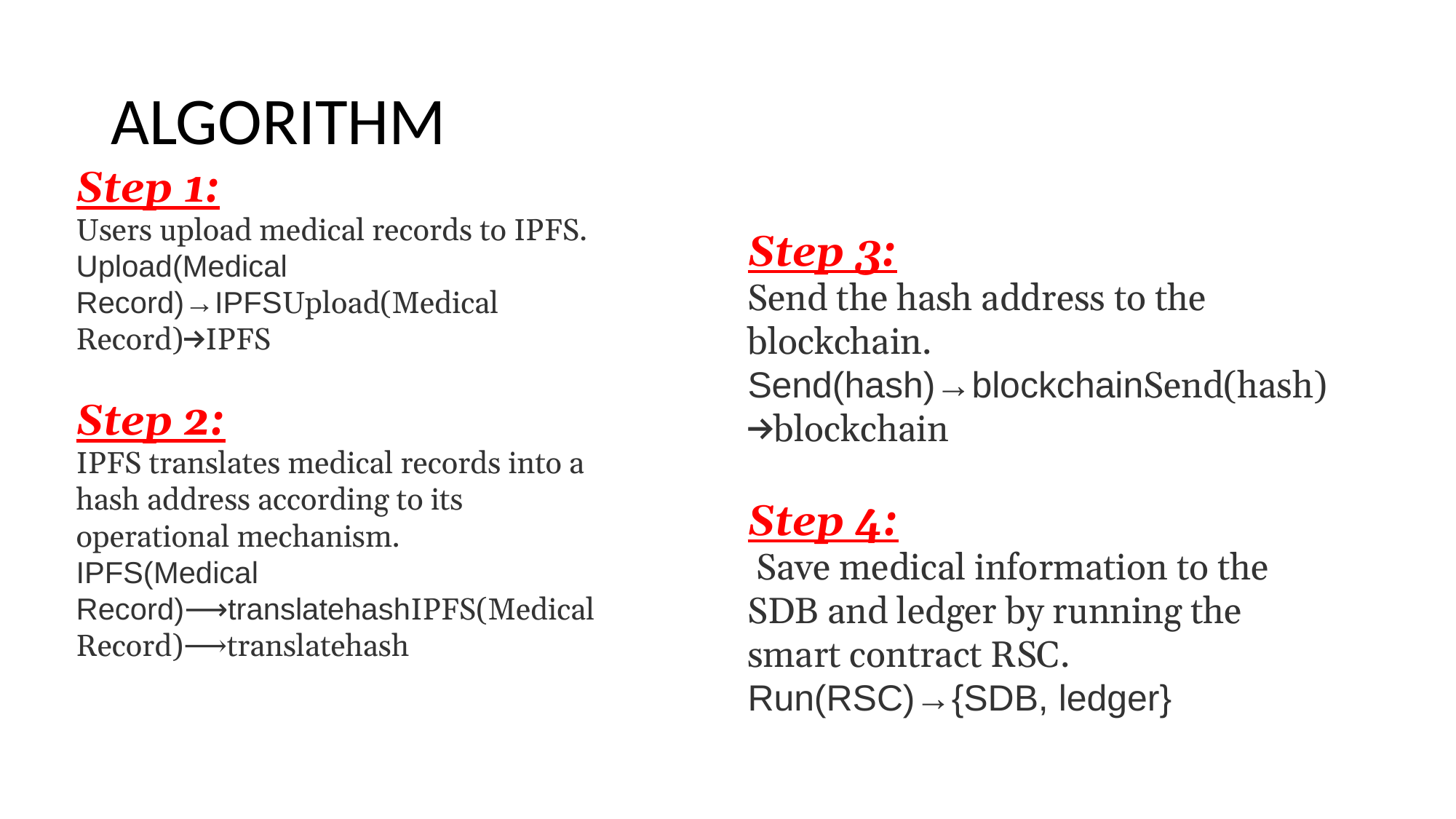

# ALGORITHM
Step 1:
Users upload medical records to IPFS.
Upload(Medical Record)→IPFSUpload(Medical Record)→IPFS

Step 2:
IPFS translates medical records into a hash address according to its operational mechanism.
IPFS(Medical Record)⟶translatehashIPFS(Medical Record)⟶translatehash

Step 3:
Send the hash address to the blockchain.
Send(hash)→blockchainSend(hash)→blockchain

Step 4:
 Save medical information to the SDB and ledger by running the smart contract RSC.
Run(RSC)→{SDB, ledger}